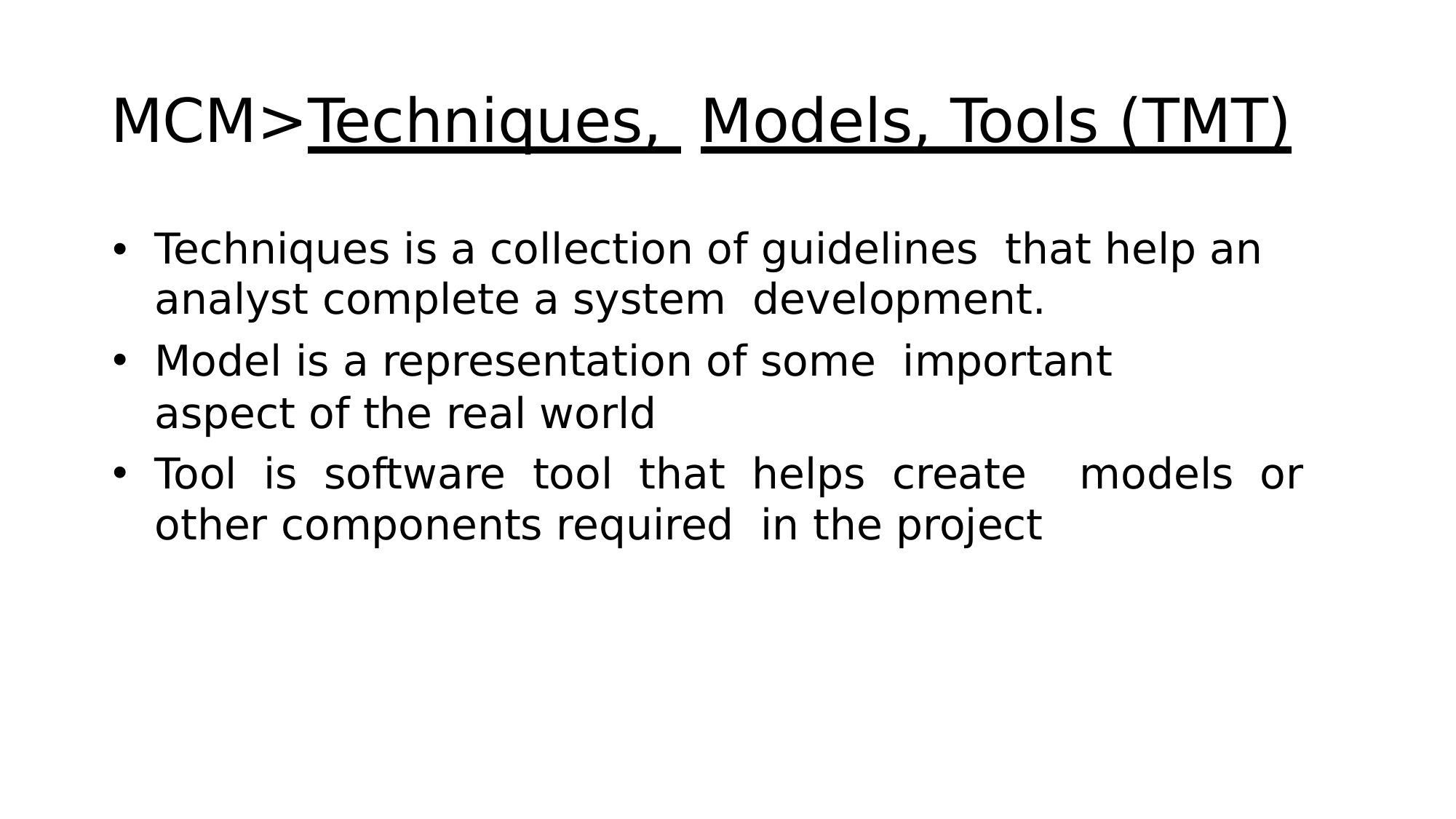

# MCM>Techniques,  Models, Tools (TMT)
Techniques is a collection of guidelines  that help an analyst complete a system  development.
Model is a representation of some  important aspect of the real world
Tool is software tool that helps create  models or other components required  in the project